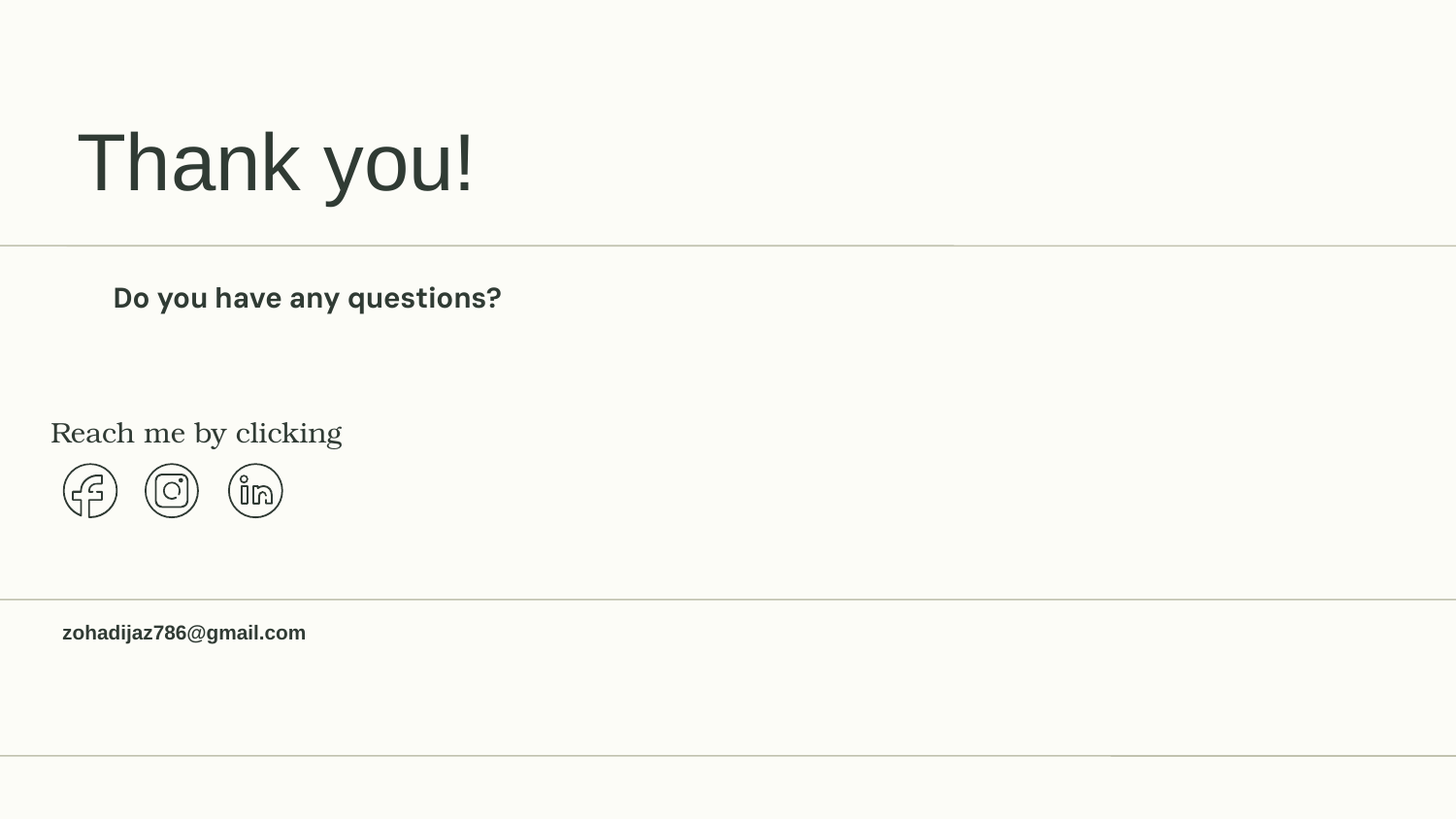

# Thank you!
Do you have any questions?
Reach me by clicking

zohadijaz786@gmail.com